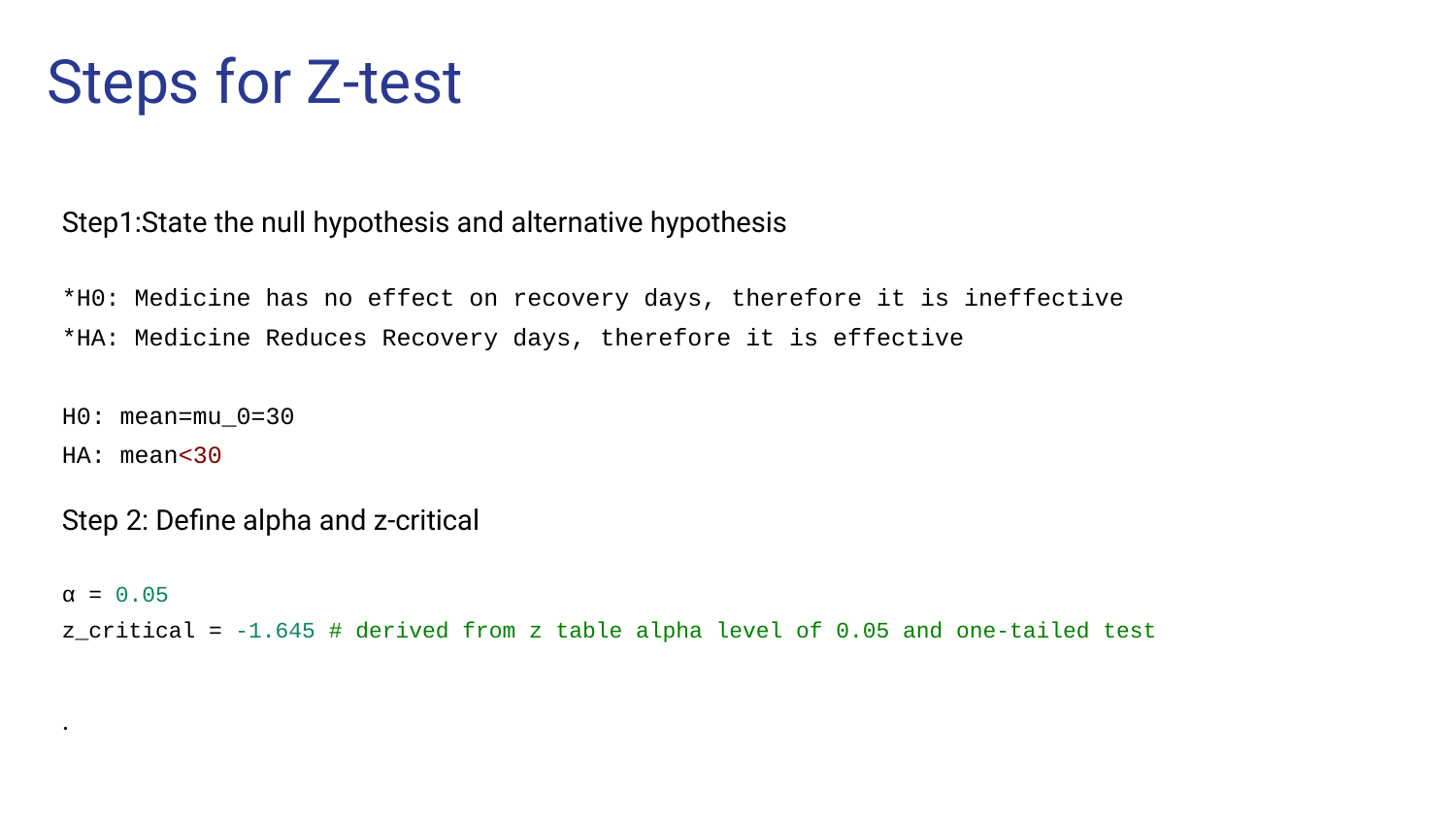

# Steps for Z-test
Step1:State the null hypothesis and alternative hypothesis

*H0: Medicine has no effect on recovery days, therefore it is ineffective
*HA: Medicine Reduces Recovery days, therefore it is effective

H0: mean=mu_0=30
HA: mean<30

Step 2: Define alpha and z-critical

α = 0.05
z_critical = -1.645 # derived from z table alpha level of 0.05 and one-tailed test

.